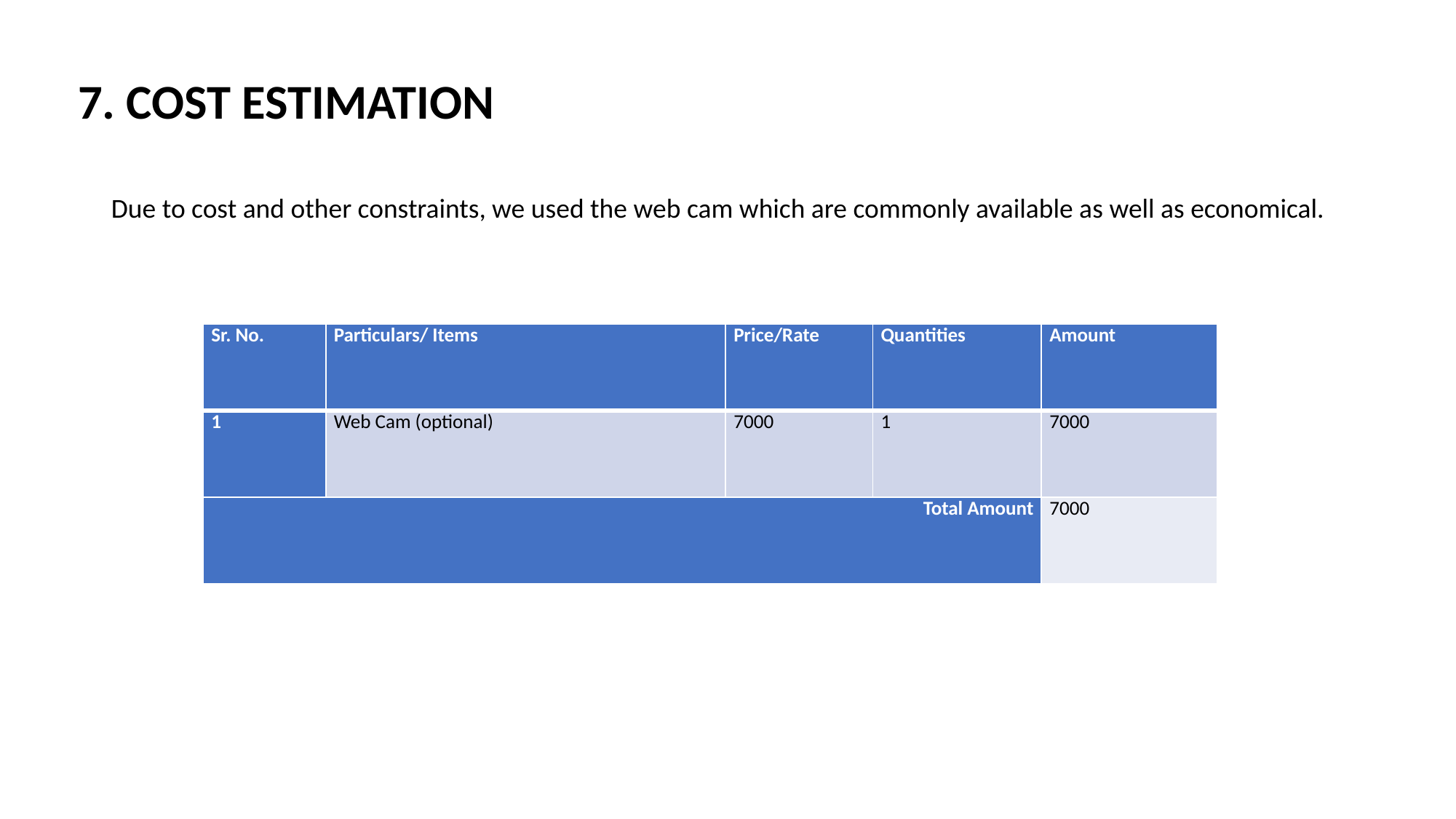

7. COST ESTIMATION

Due to cost and other constraints, we used the web cam which are commonly available as well as economical.

| Sr. No. | Particulars/ Items | Price/Rate | Quantities | Amount |
| --- | --- | --- | --- | --- |
| 1 | Web Cam (optional) | 7000 | 1 | 7000 |
| Total Amount |  |  |  | 7000 |